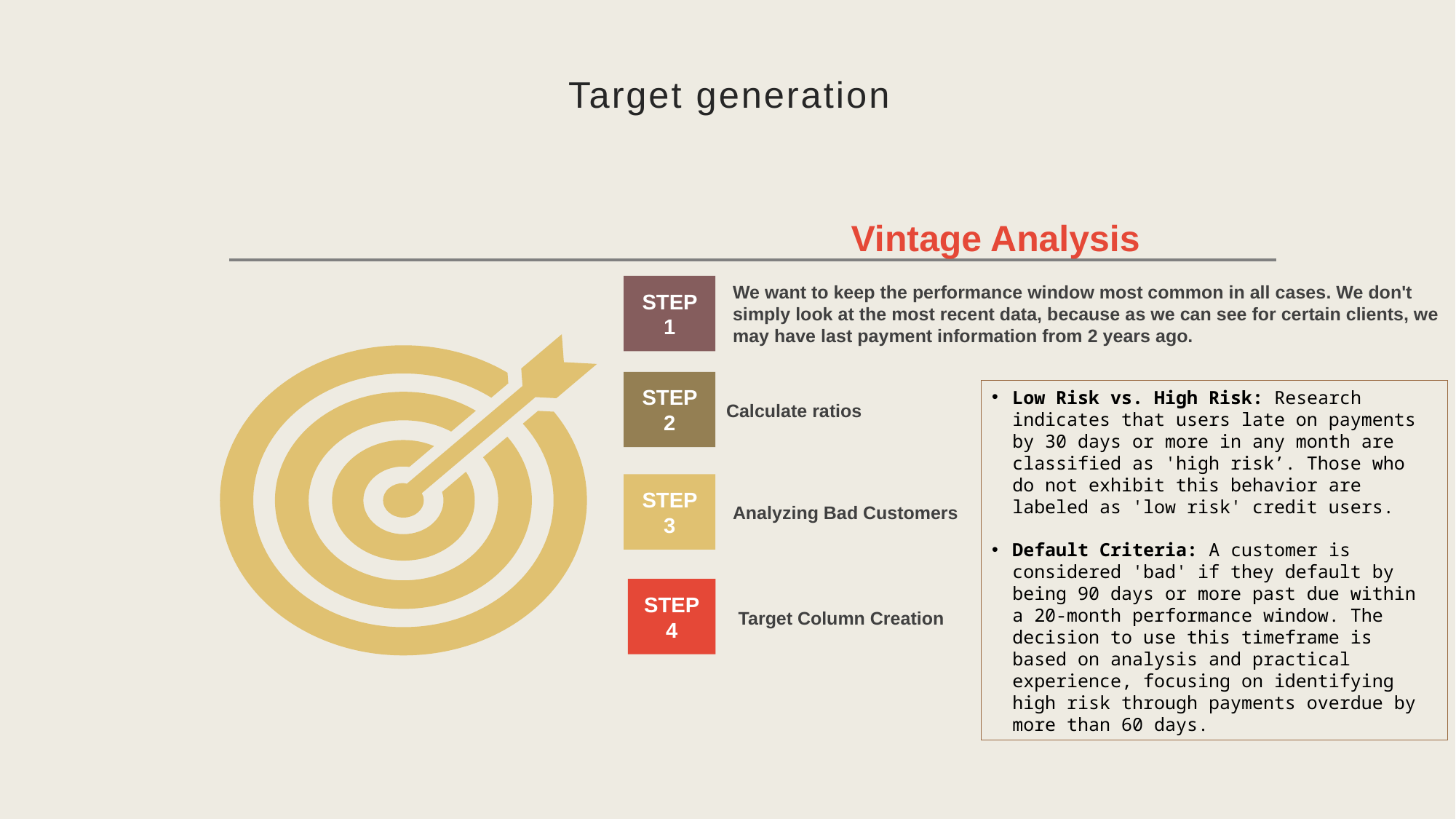

Target generation
Vintage Analysis
We want to keep the performance window most common in all cases. We don't simply look at the most recent data, because as we can see for certain clients, we may have last payment information from 2 years ago.
STEP 1

STEP 2
Low Risk vs. High Risk: Research indicates that users late on payments by 30 days or more in any month are classified as 'high risk’. Those who do not exhibit this behavior are labeled as 'low risk' credit users.

Default Criteria: A customer is considered 'bad' if they default by being 90 days or more past due within a 20-month performance window. The decision to use this timeframe is based on analysis and practical experience, focusing on identifying high risk through payments overdue by more than 60 days.
Calculate ratios
STEP 3
Analyzing Bad Customers
STEP 4
Target Column Creation